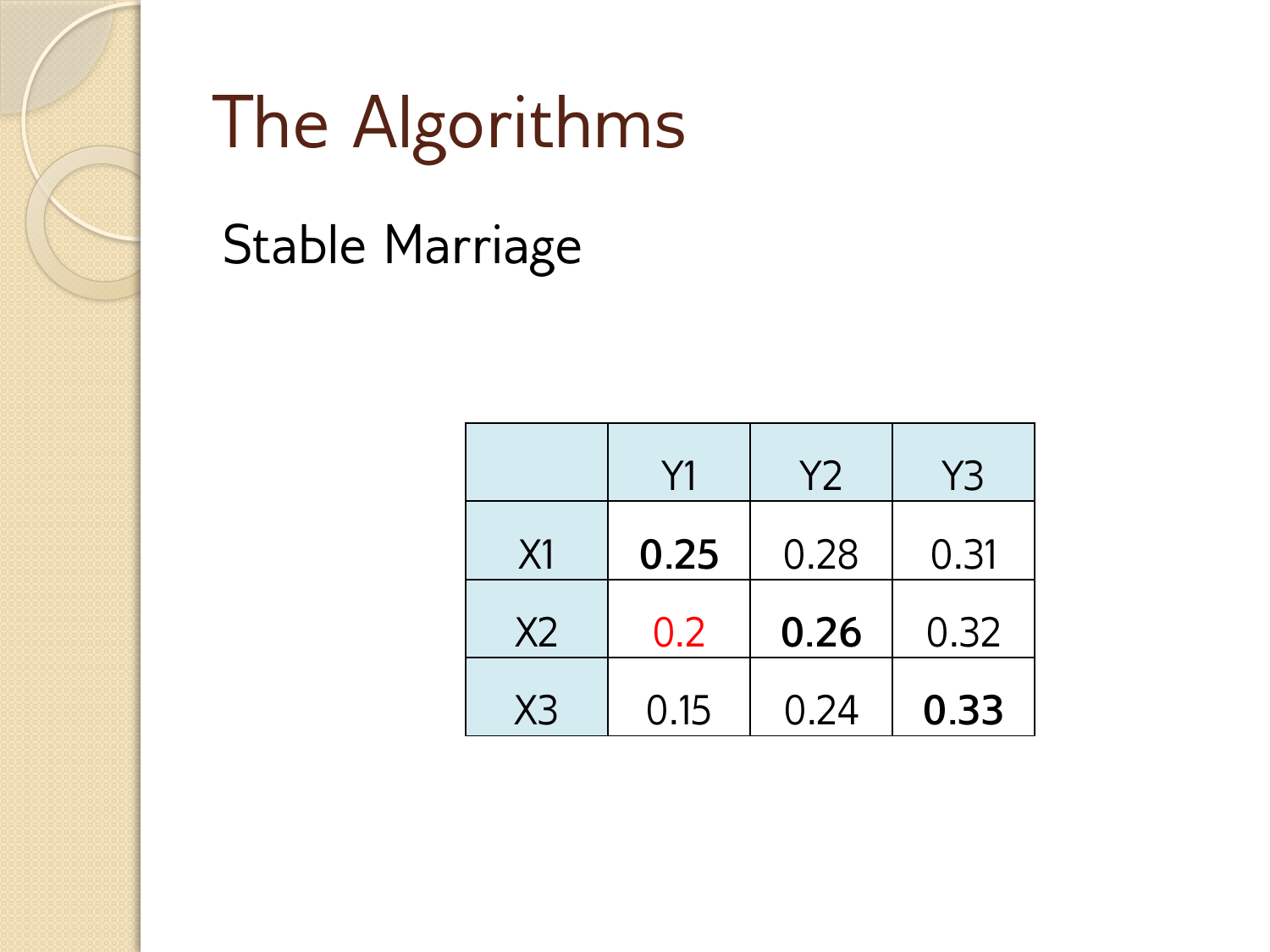

# The Algorithms
Stable Marriage
|  | Y1 | Y2 | Y3 |
| --- | --- | --- | --- |
| X1 | 0.25 | 0.28 | 0.31 |
| X2 | 0.2 | 0.26 | 0.32 |
| X3 | 0.15 | 0.24 | 0.33 |